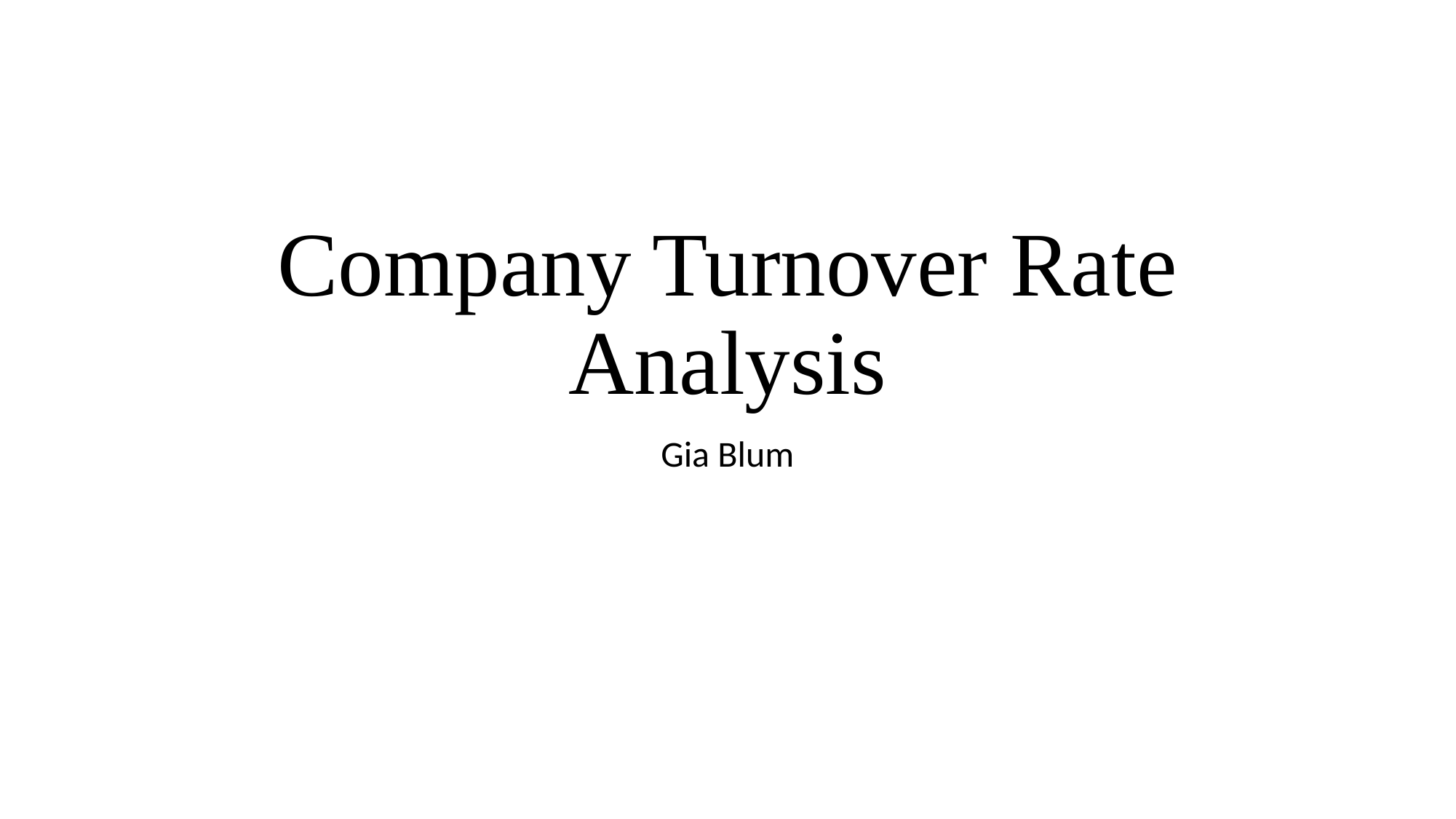

# Company Turnover Rate Analysis
Gia Blum